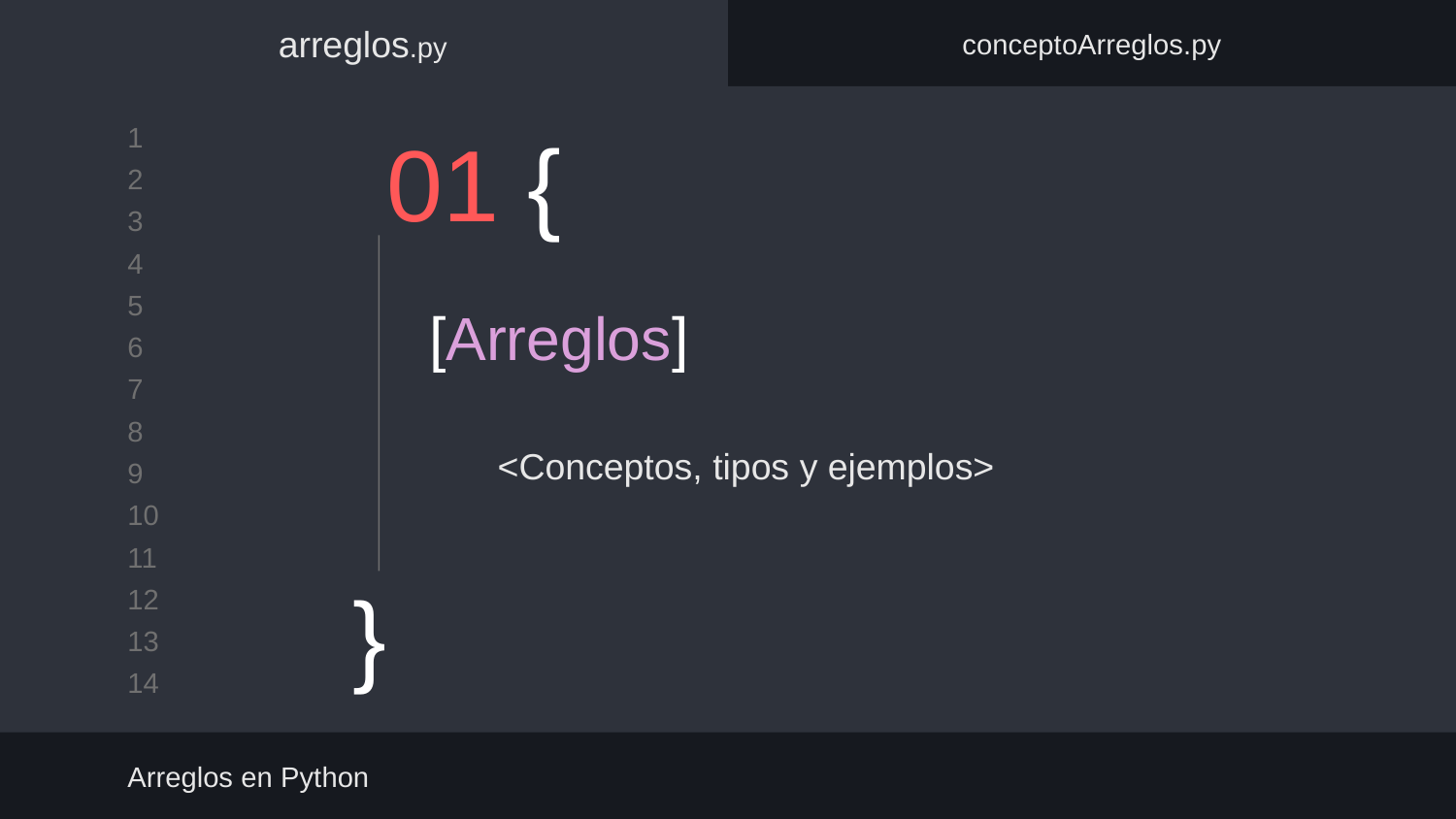

arreglos.py
conceptoArreglos.py
# 01 {
[Arreglos]
<Conceptos, tipos y ejemplos>

}
Arreglos en Python